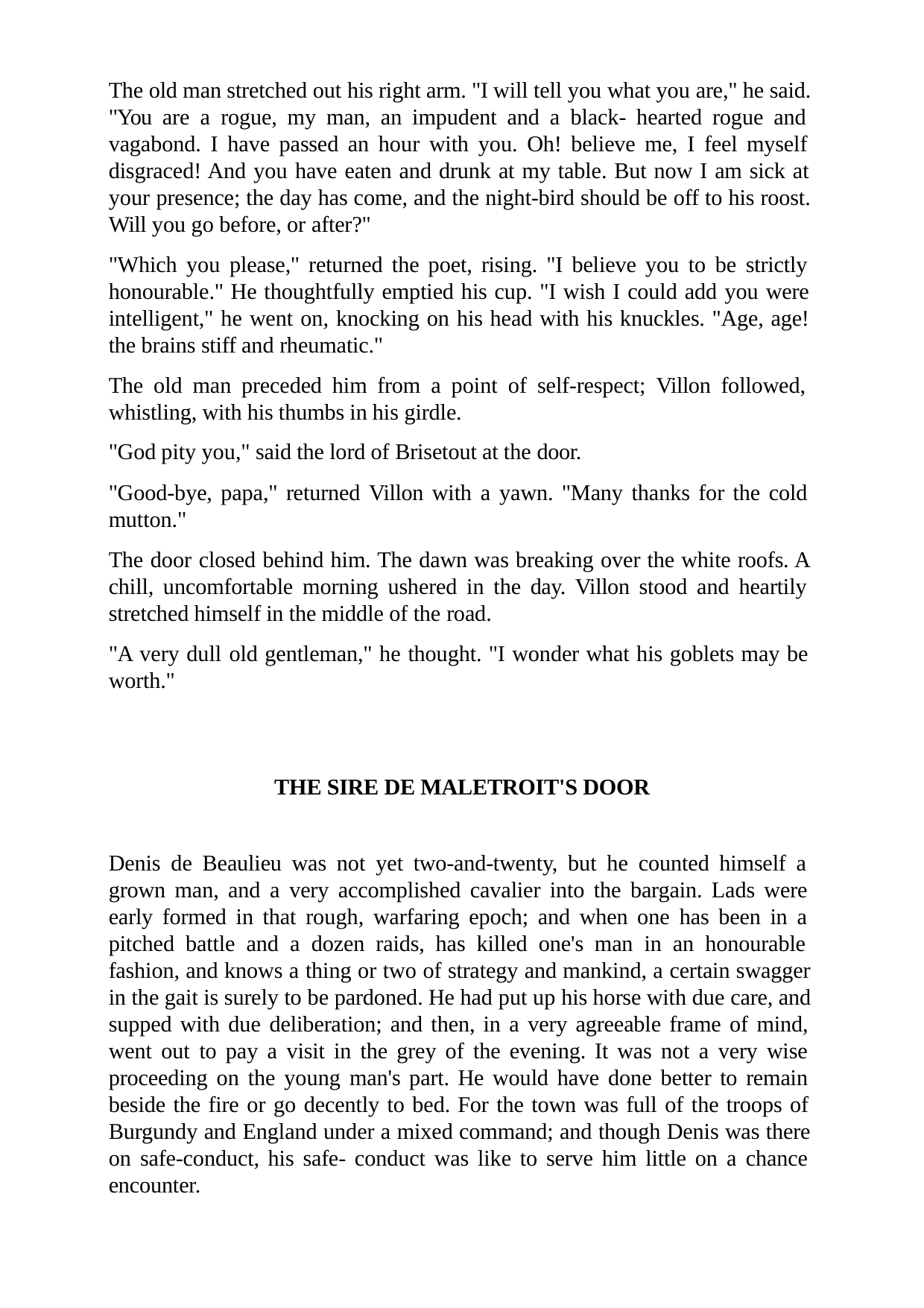

The old man stretched out his right arm. "I will tell you what you are," he said.  "You are a rogue, my man, an impudent and a black- hearted rogue and  vagabond. I have passed an hour with you. Oh! believe me, I feel myself  disgraced! And you have eaten and drunk at my table. But now I am sick at  your presence; the day has come, and the night-bird should be off to his roost.  Will you go before, or after?"
"Which you please," returned the poet, rising. "I believe you to be strictly  honourable." He thoughtfully emptied his cup. "I wish I could add you were  intelligent," he went on, knocking on his head with his knuckles. "Age, age!  the brains stiff and rheumatic."
The old man preceded him from a point of self-respect; Villon followed,  whistling, with his thumbs in his girdle.
"God pity you," said the lord of Brisetout at the door.
"Good-bye, papa," returned Villon with a yawn. "Many thanks for the cold  mutton."
The door closed behind him. The dawn was breaking over the white roofs. A  chill, uncomfortable morning ushered in the day. Villon stood and heartily  stretched himself in the middle of the road.
"A very dull old gentleman," he thought. "I wonder what his goblets may be  worth."
THE SIRE DE MALETROIT'S DOOR

Denis de Beaulieu was not yet two-and-twenty, but he counted himself a  grown man, and a very accomplished cavalier into the bargain. Lads were  early formed in that rough, warfaring epoch; and when one has been in a  pitched battle and a dozen raids, has killed one's man in an honourable  fashion, and knows a thing or two of strategy and mankind, a certain swagger  in the gait is surely to be pardoned. He had put up his horse with due care, and  supped with due deliberation; and then, in a very agreeable frame of mind,  went out to pay a visit in the grey of the evening. It was not a very wise  proceeding on the young man's part. He would have done better to remain  beside the fire or go decently to bed. For the town was full of the troops of  Burgundy and England under a mixed command; and though Denis was there  on safe-conduct, his safe- conduct was like to serve him little on a chance  encounter.